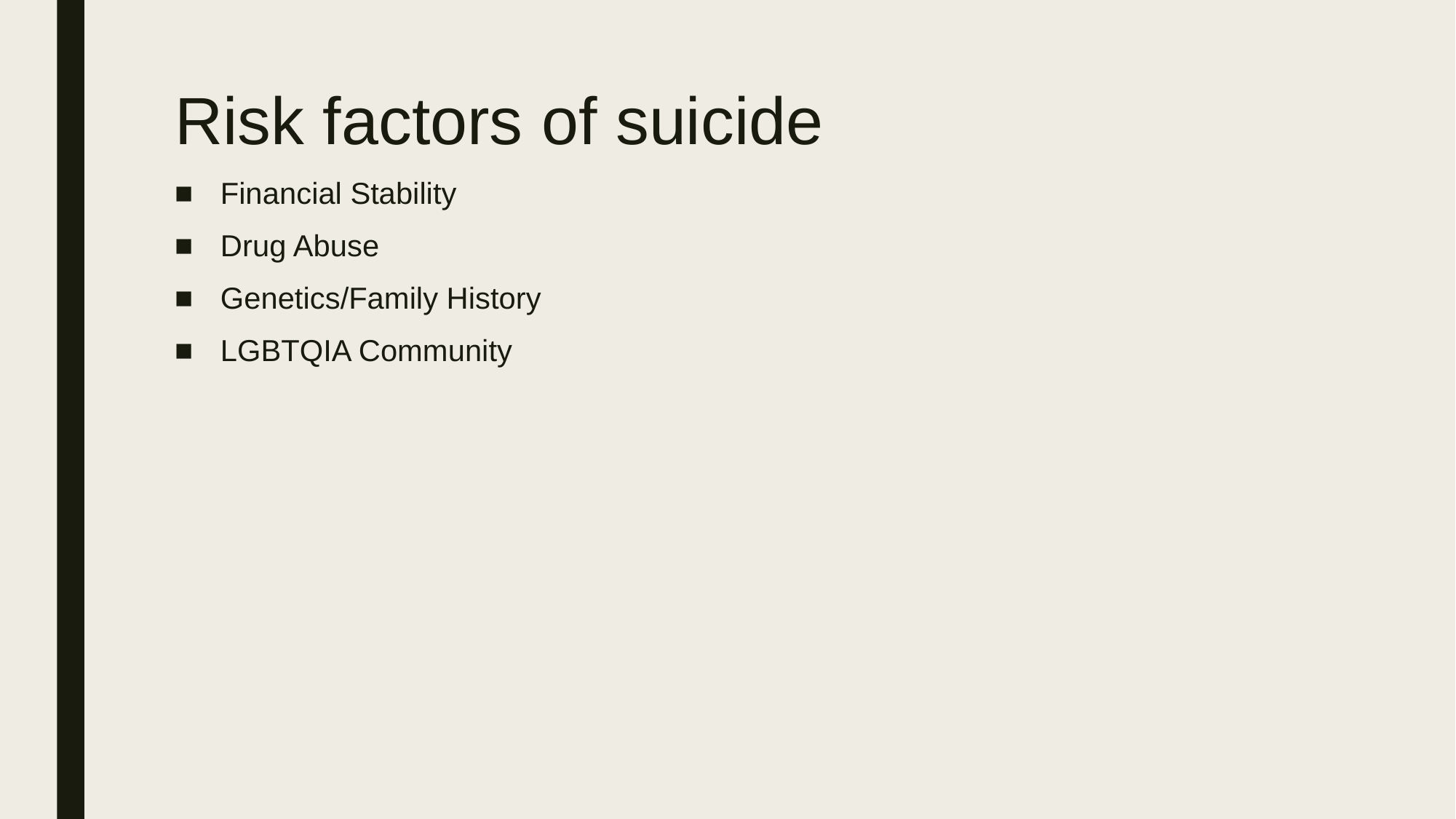

# Risk factors of suicide
Financial Stability
Drug Abuse
Genetics/Family History
LGBTQIA Community